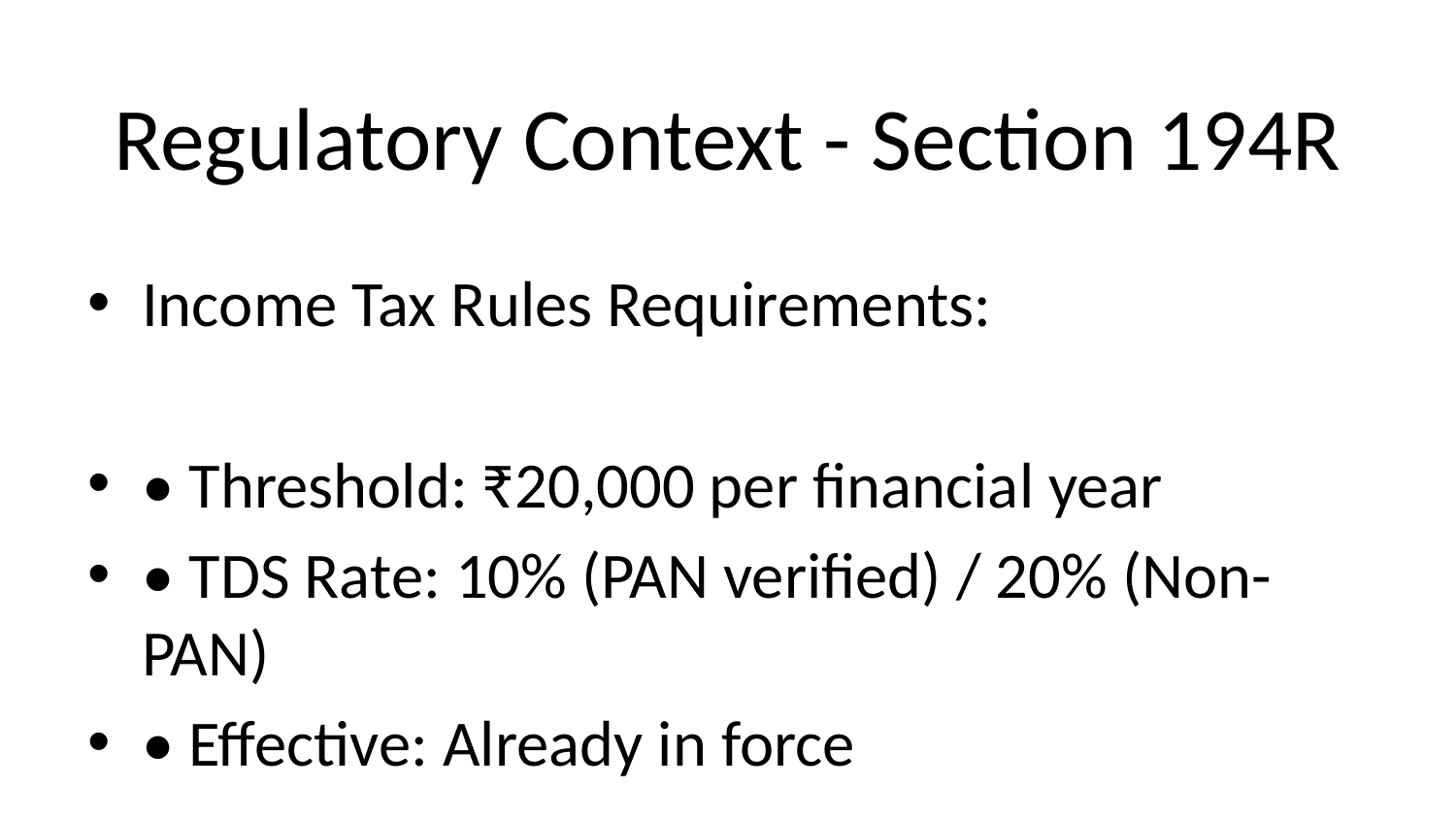

# Regulatory Context - Section 194R
Income Tax Rules Requirements:

• Threshold: ₹20,000 per financial year
• TDS Rate: 10% (PAN verified) / 20% (Non-PAN)
• Effective: Already in force

Penalty for Non-Compliance:
• Interest @ 1.5% per month
• Penalty up to TDS amount
• Prosecution proceedings possible